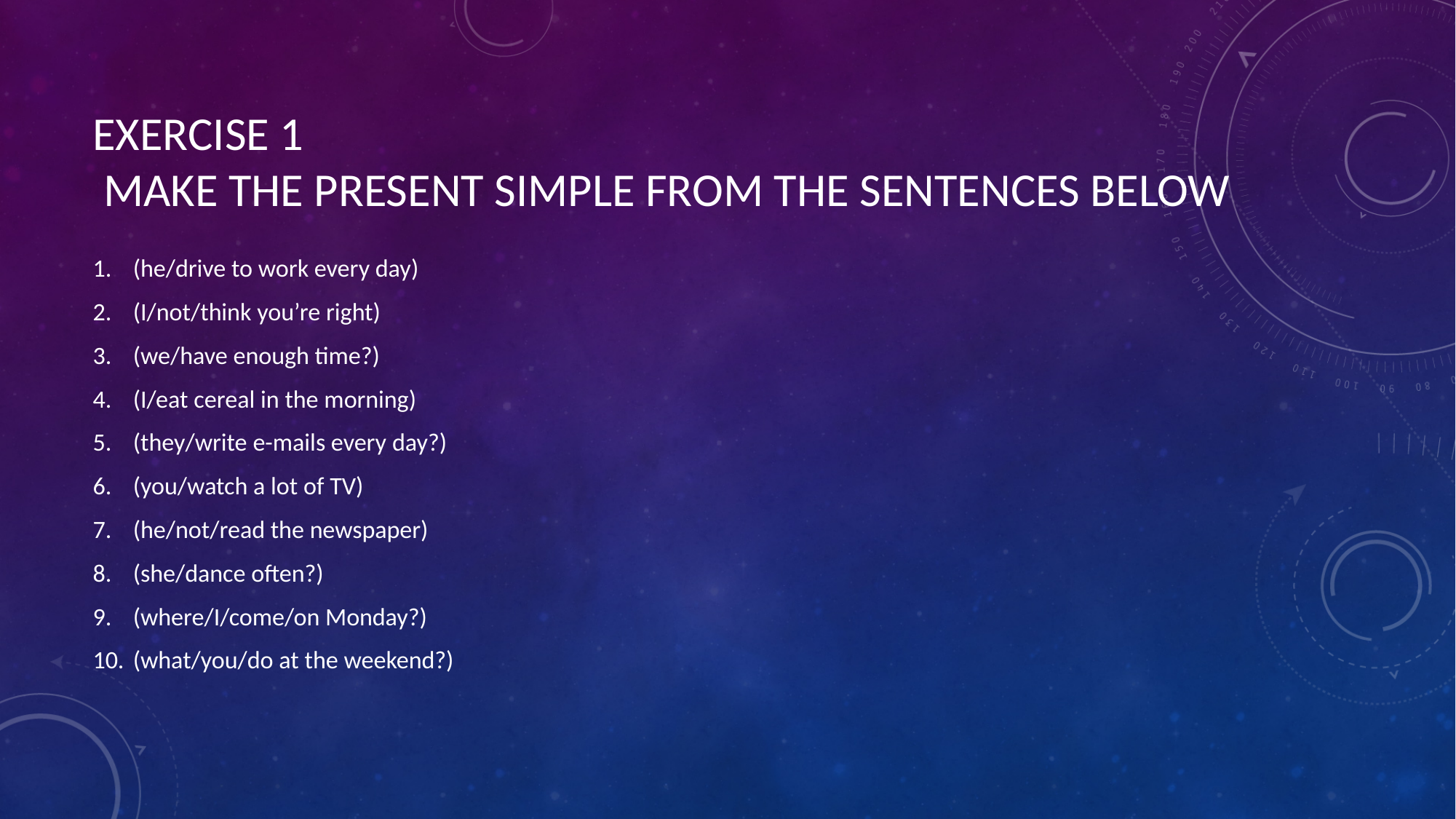

# Exercise 1 make the present simple from the sentences below
(he/drive to work every day)
(I/not/think you’re right)
(we/have enough time?)
(I/eat cereal in the morning)
(they/write e-mails every day?)
(you/watch a lot of TV)
(he/not/read the newspaper)
(she/dance often?)
(where/I/come/on Monday?)
(what/you/do at the weekend?)